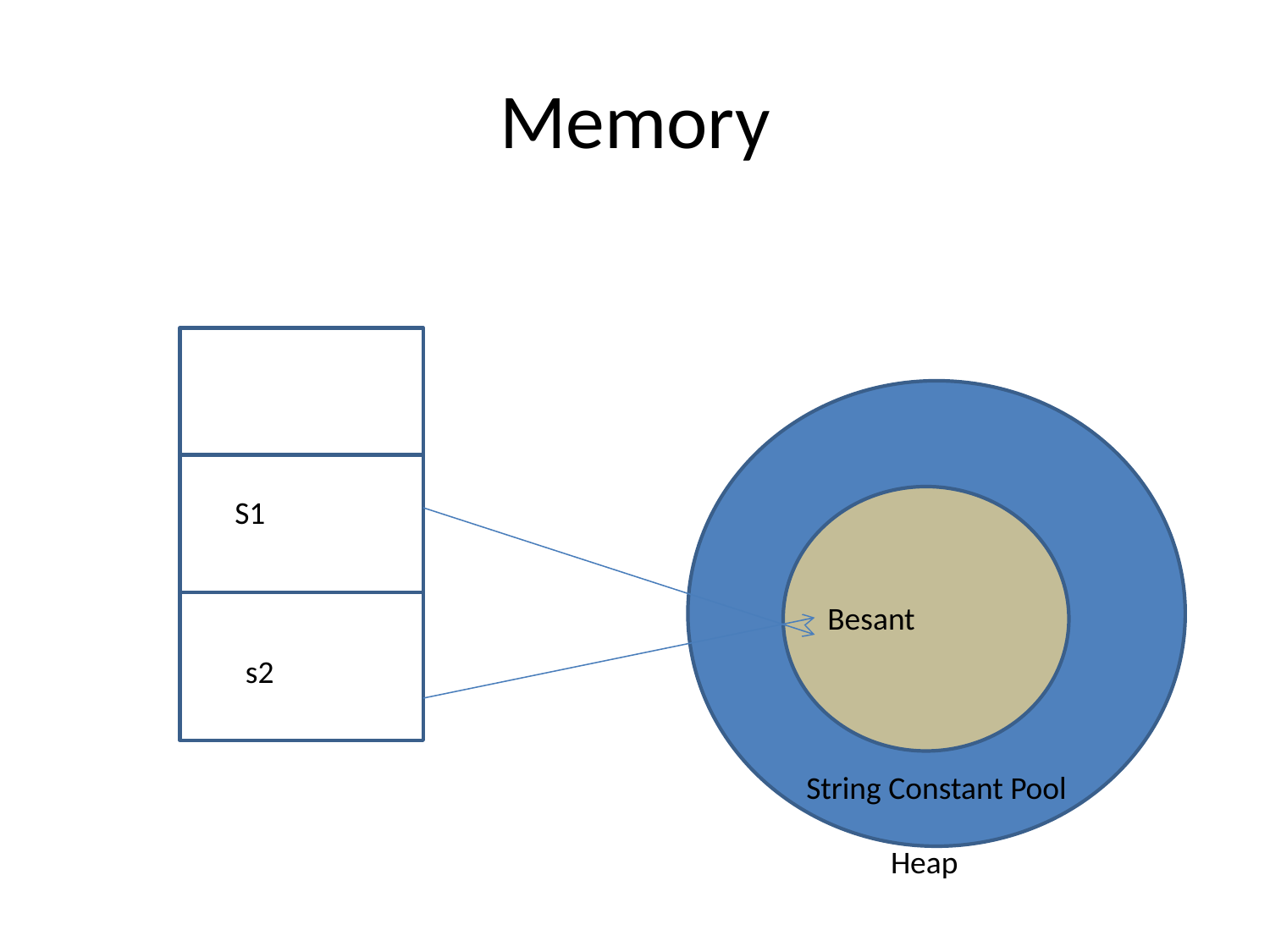

# Memory

S1

Besant
s2
String Constant Pool
Heap